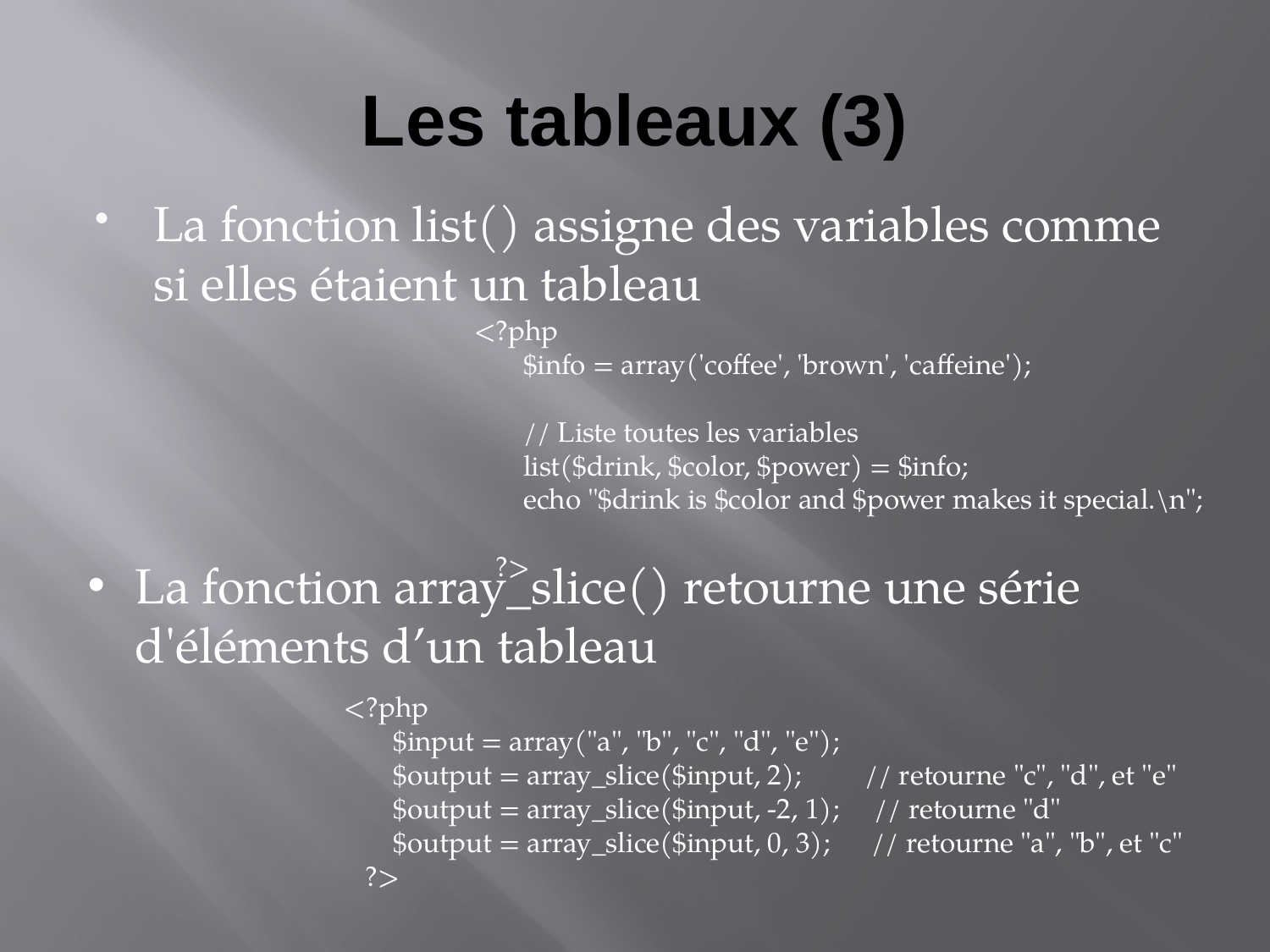

# Les tableaux (3)
La fonction list() assigne des variables comme si elles étaient un tableau

 <?php
        $info = array('coffee', 'brown', 'caffeine');

        // Liste toutes les variables
        list($drink, $color, $power) = $info;
        echo "$drink is $color and $power makes it special.\n";
    ?>
La fonction array_slice() retourne une série d'éléments d’un tableau
 <?php
        $input = array("a", "b", "c", "d", "e");
        $output = array_slice($input, 2);         // retourne "c", "d", et "e"
        $output = array_slice($input, -2, 1);     // retourne "d"
        $output = array_slice($input, 0, 3);      // retourne "a", "b", et "c"
    ?>